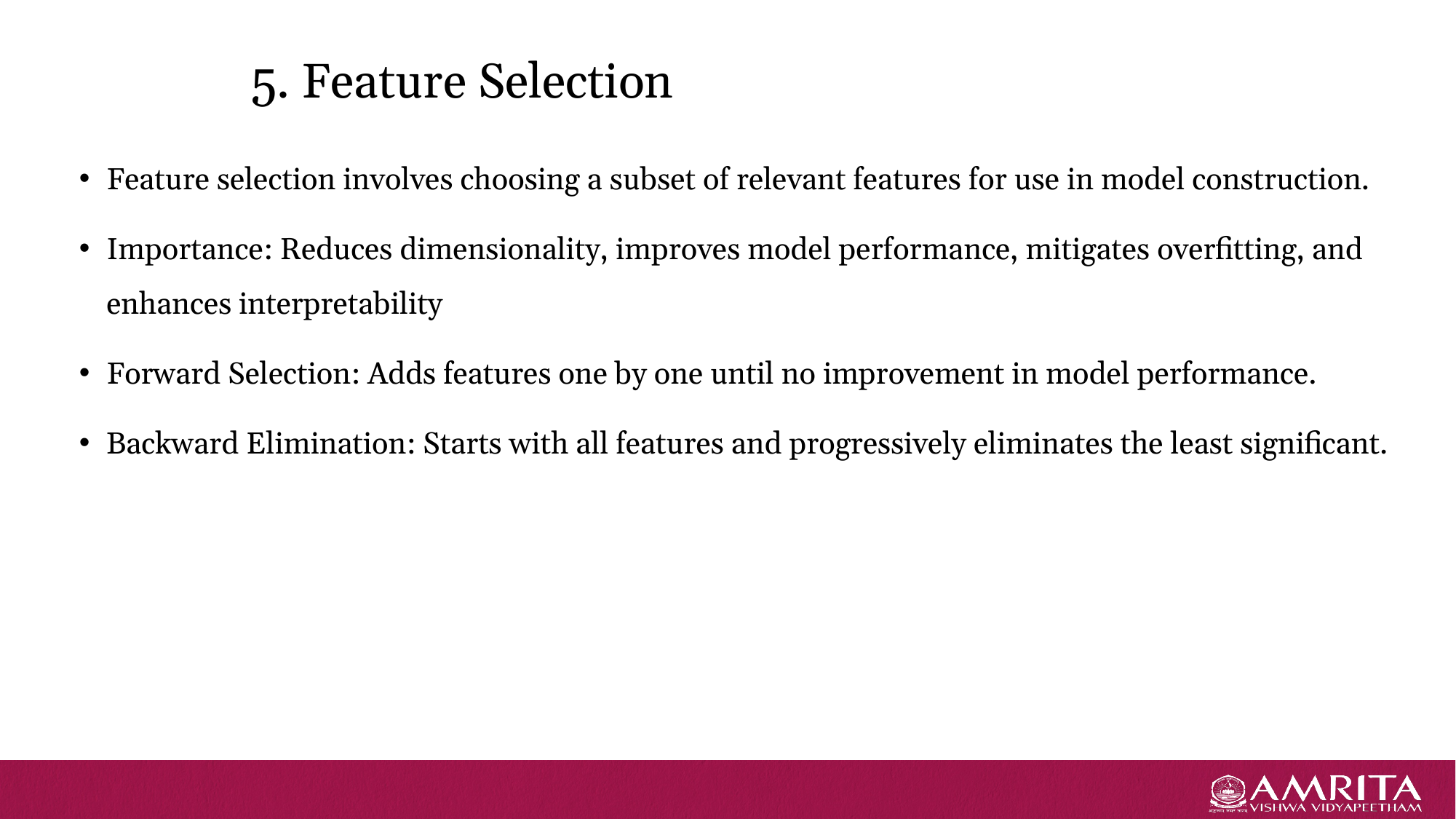

# 5. Feature Selection
Feature selection involves choosing a subset of relevant features for use in model construction.
Importance: Reduces dimensionality, improves model performance, mitigates overfitting, and enhances interpretability
Forward Selection: Adds features one by one until no improvement in model performance.
Backward Elimination: Starts with all features and progressively eliminates the least significant.